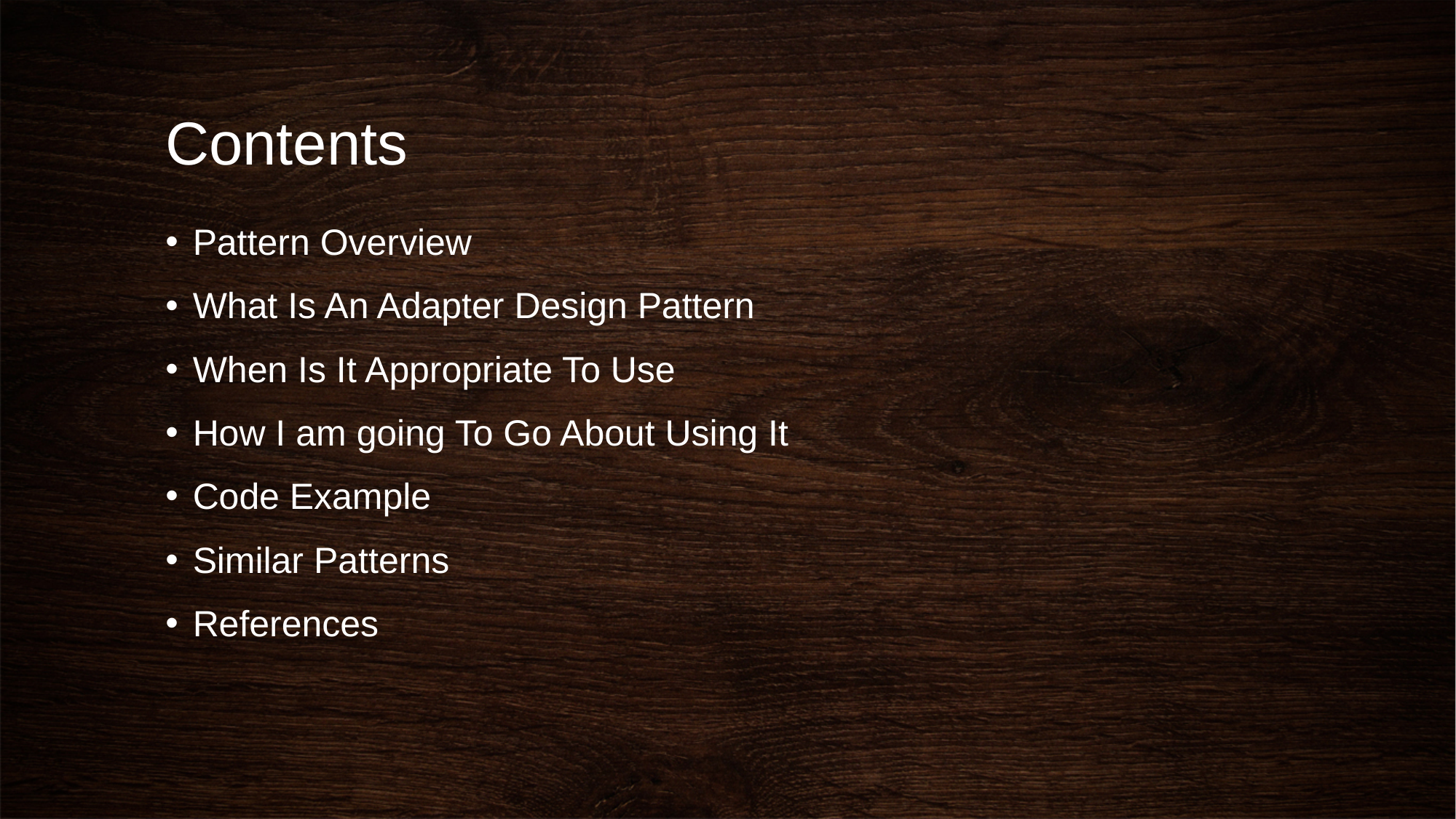

# Contents
Pattern Overview
What Is An Adapter Design Pattern
When Is It Appropriate To Use
How I am going To Go About Using It
Code Example
Similar Patterns
References